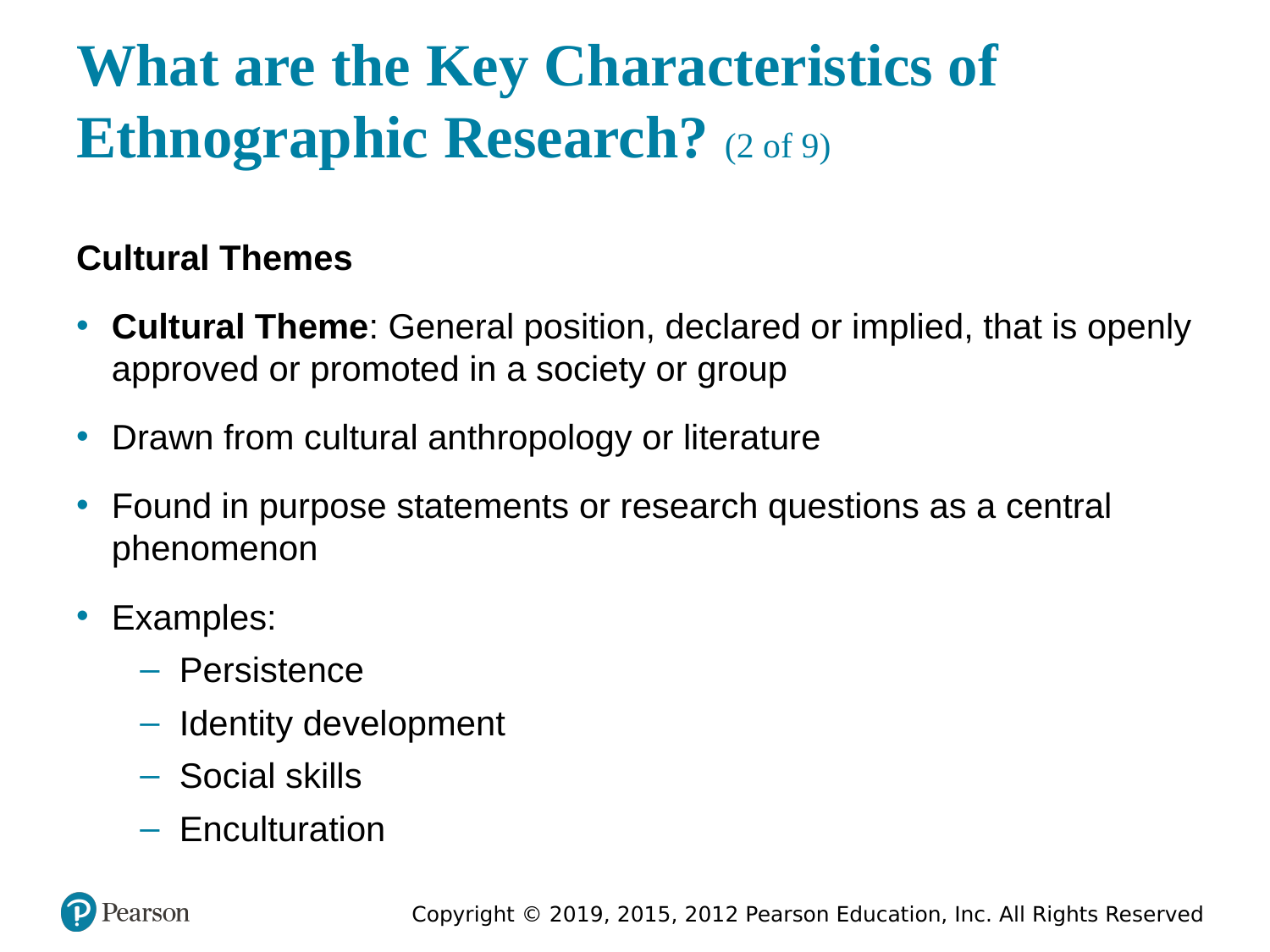

# What are the Key Characteristics of Ethnographic Research? (2 of 9)
Cultural Themes
Cultural Theme: General position, declared or implied, that is openly approved or promoted in a society or group
Drawn from cultural anthropology or literature
Found in purpose statements or research questions as a central phenomenon
Examples:
Persistence
Identity development
Social skills
Enculturation